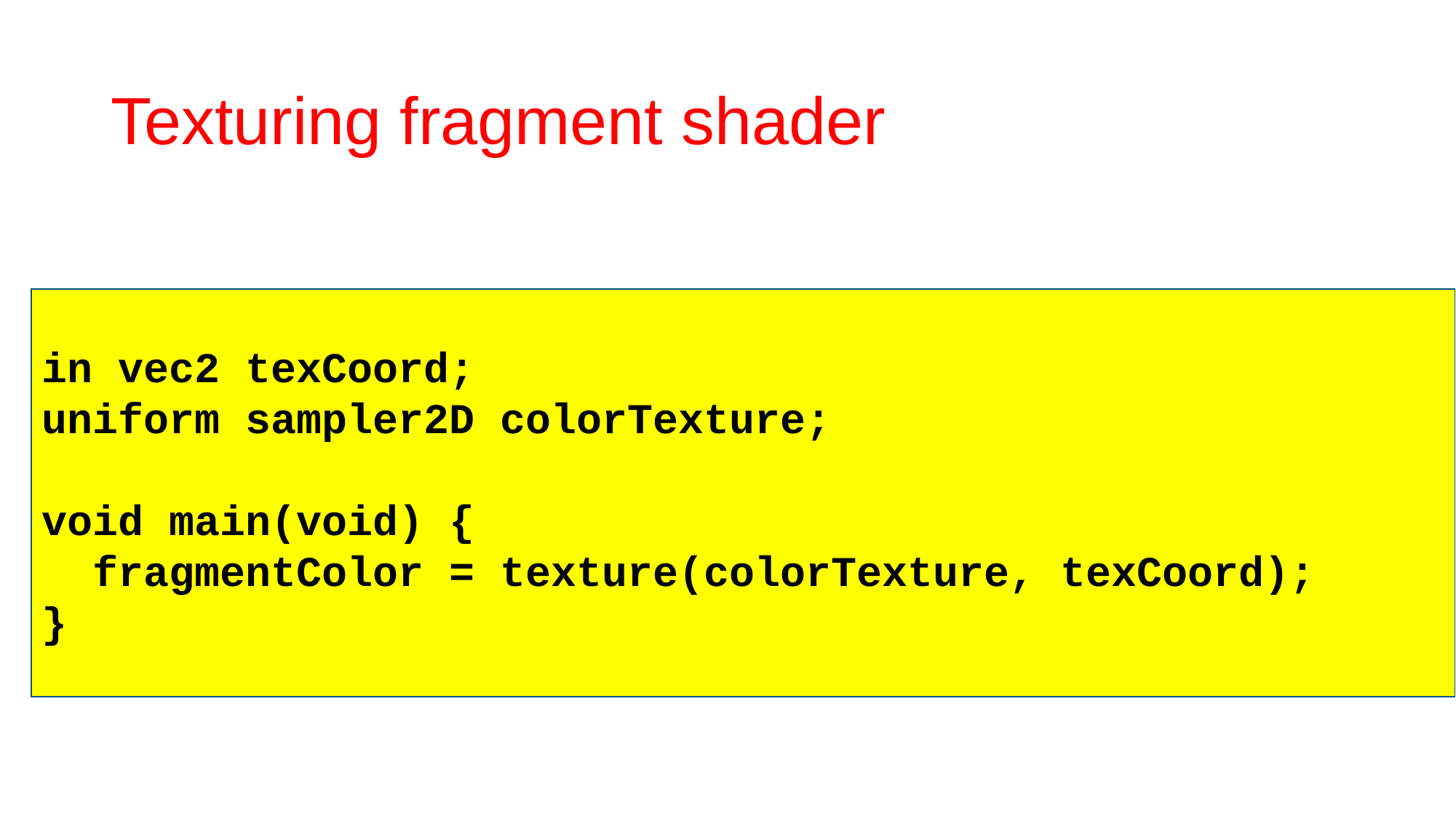

# Texturing fragment shader
in vec2 texCoord;
uniform sampler2D colorTexture;

void main(void) {
  fragmentColor = texture(colorTexture, texCoord);
}